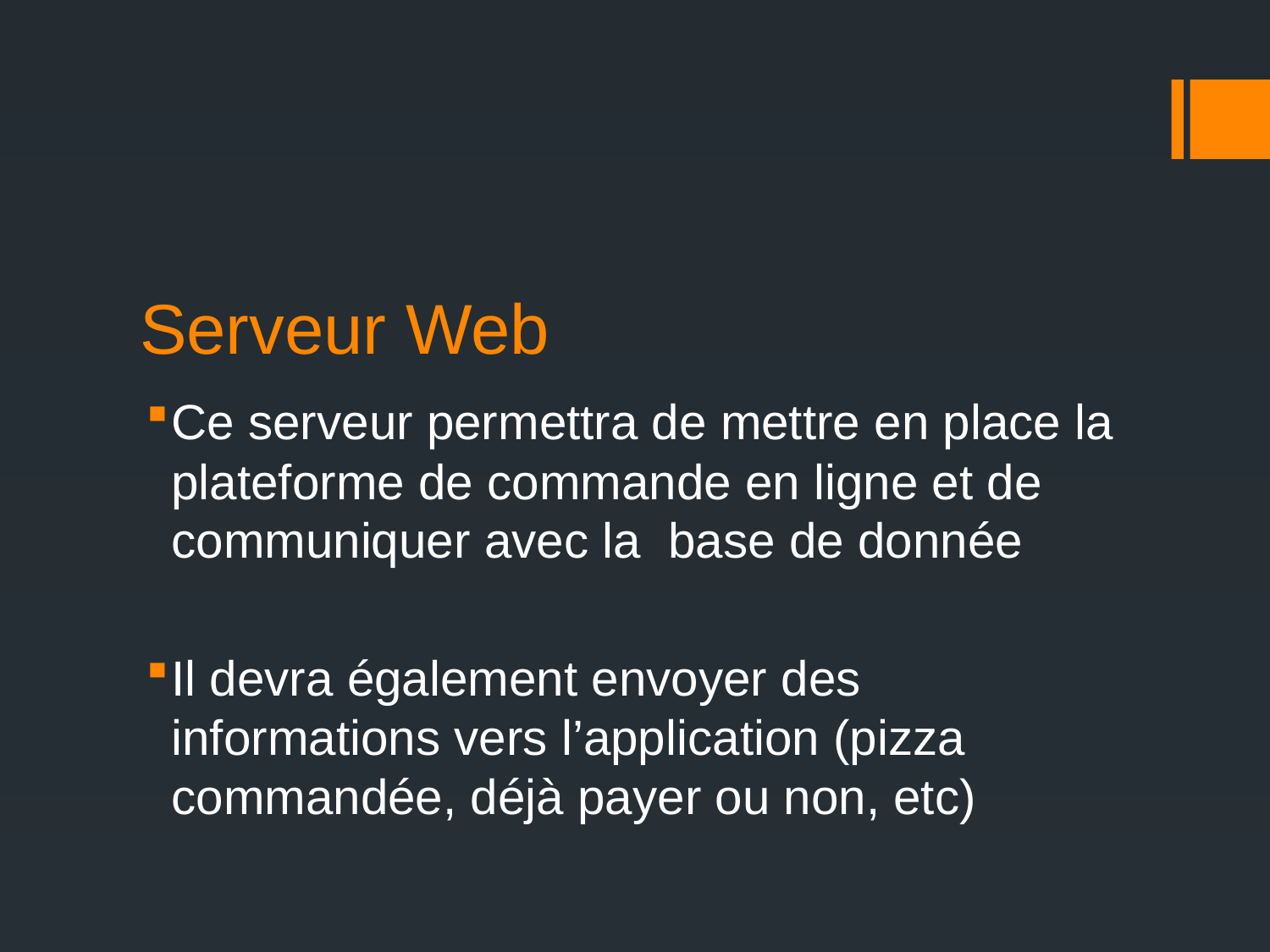

# Serveur Web
Ce serveur permettra de mettre en place la plateforme de commande en ligne et de communiquer avec la  base de donnée

Il devra également envoyer des informations vers l’application (pizza commandée, déjà payer ou non, etc)